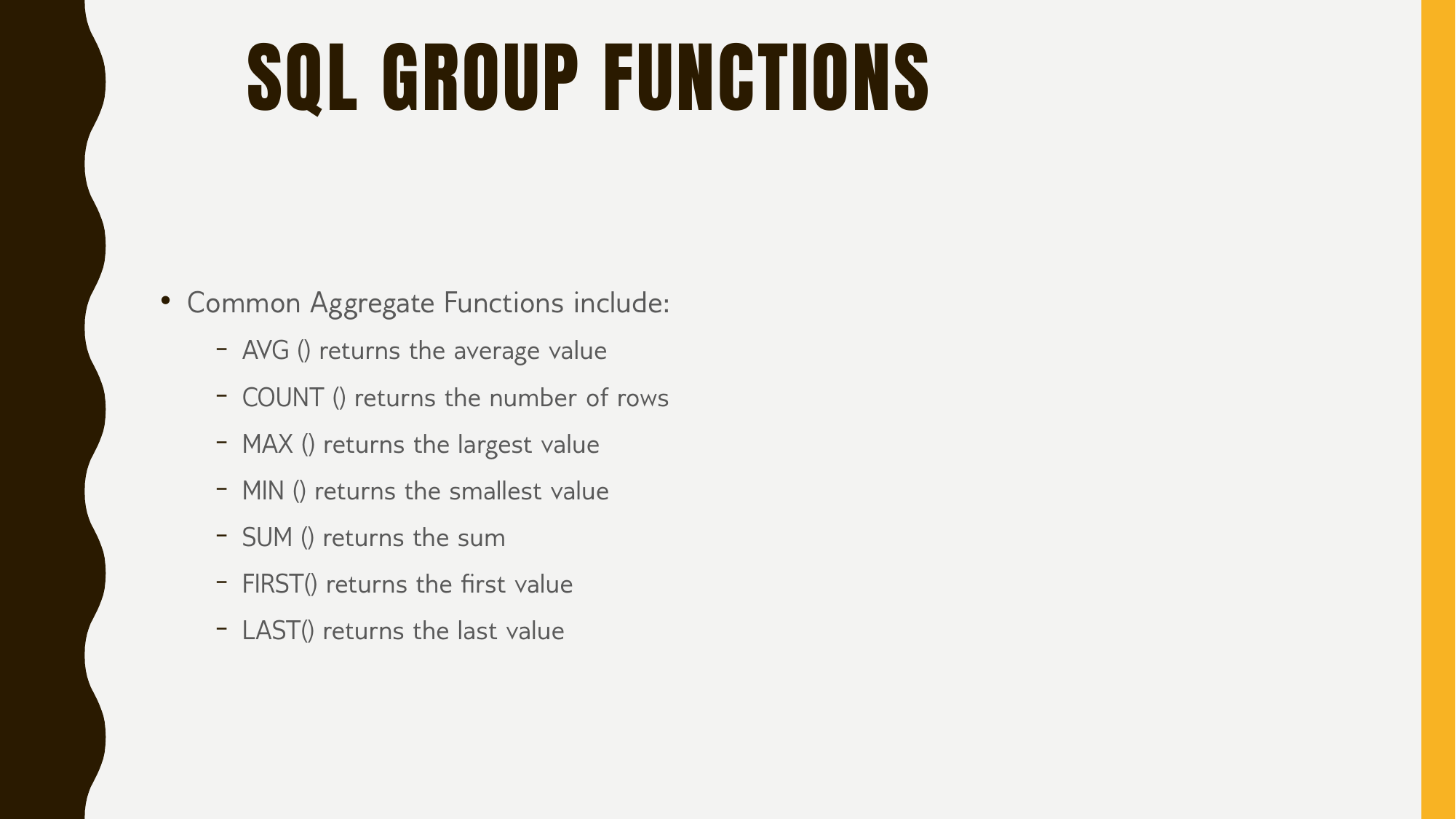

# SQL Group Functions
Common Aggregate Functions include:
AVG () returns the average value
COUNT () returns the number of rows
MAX () returns the largest value
MIN () returns the smallest value
SUM () returns the sum
FIRST() returns the first value
LAST() returns the last value